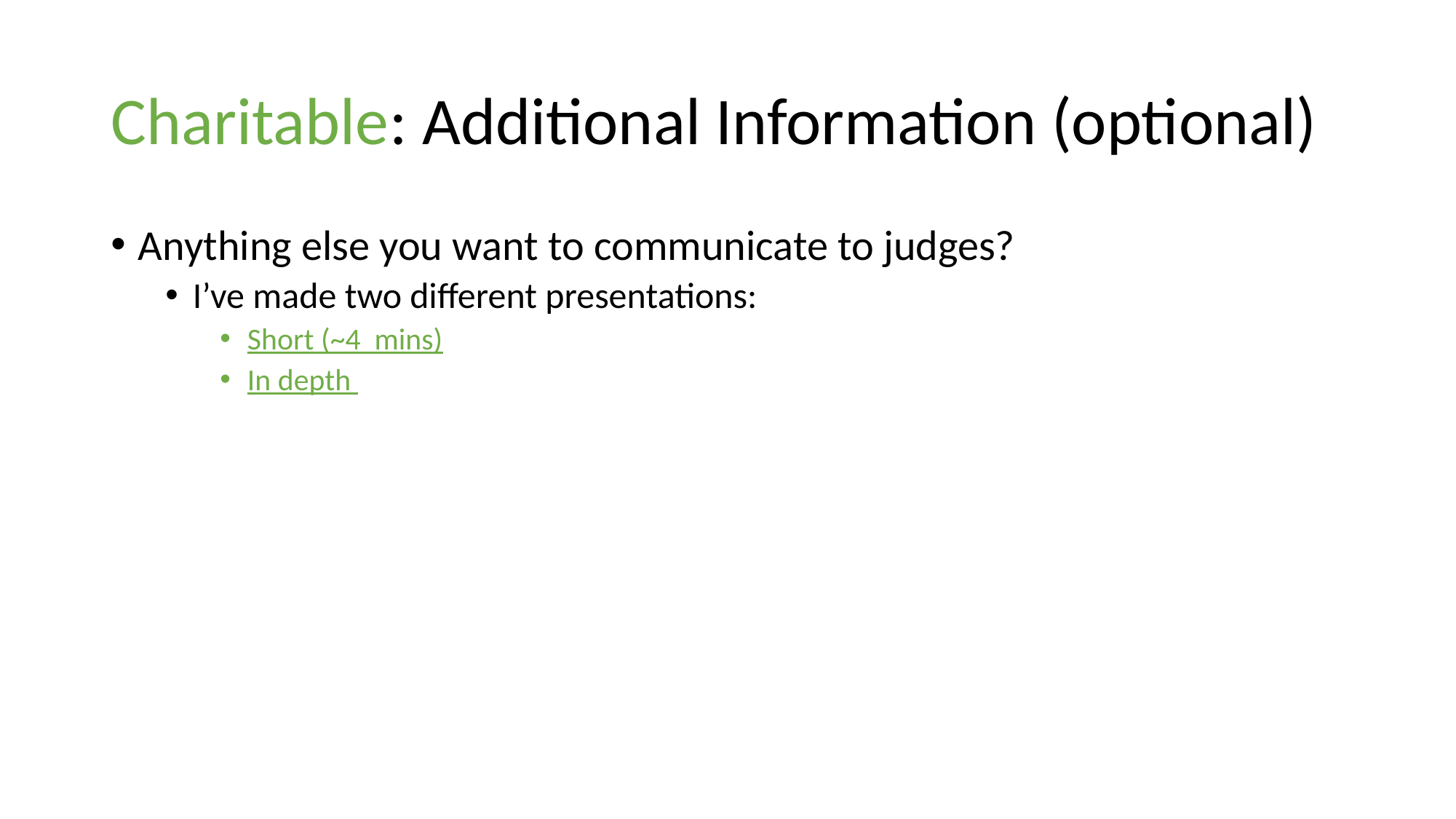

# Charitable: Additional Information (optional)
Anything else you want to communicate to judges?
I’ve made two different presentations:
Short (~4  mins)
In depth